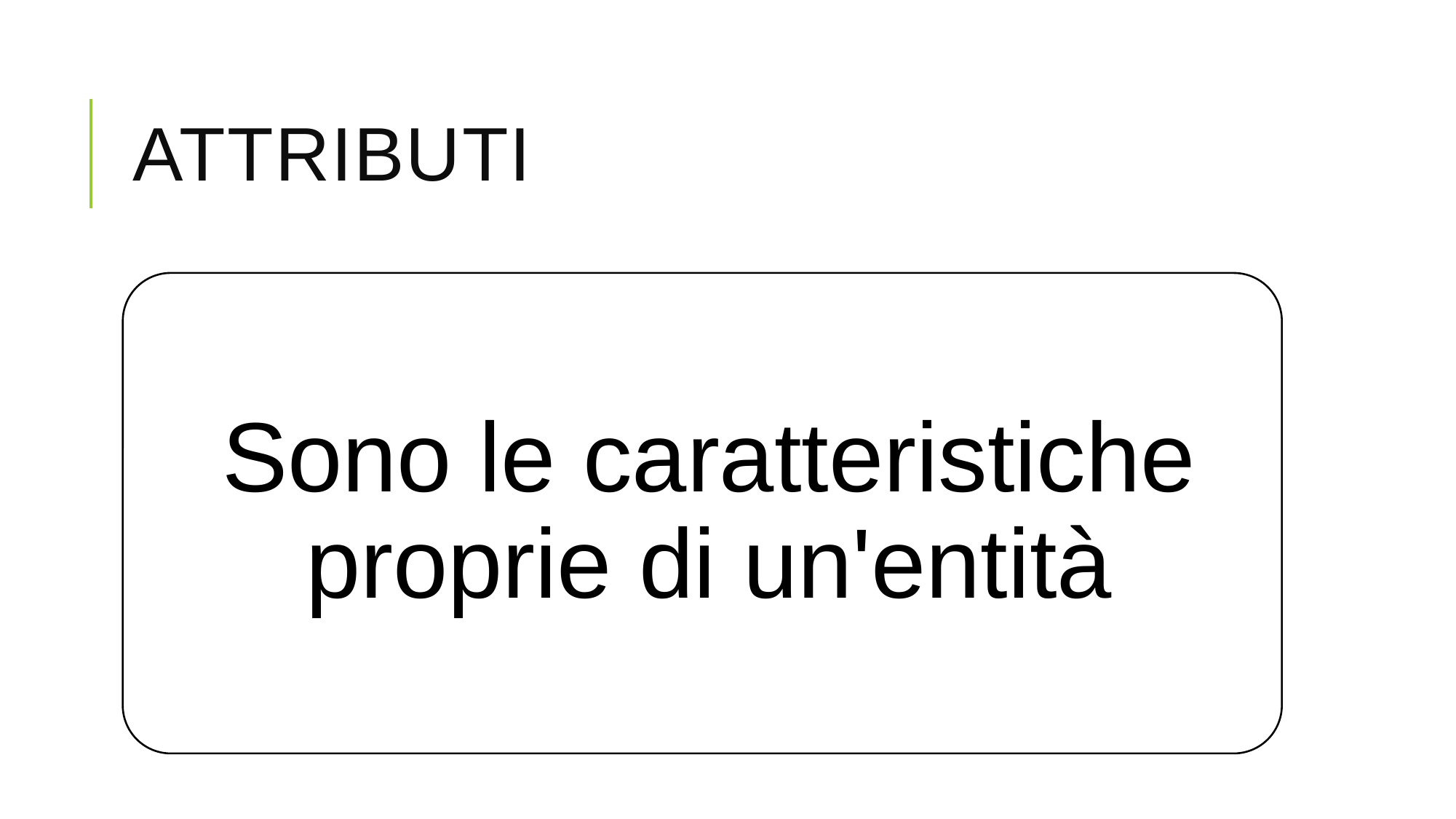

# attributi
Sono le caratteristiche proprie di un'entità